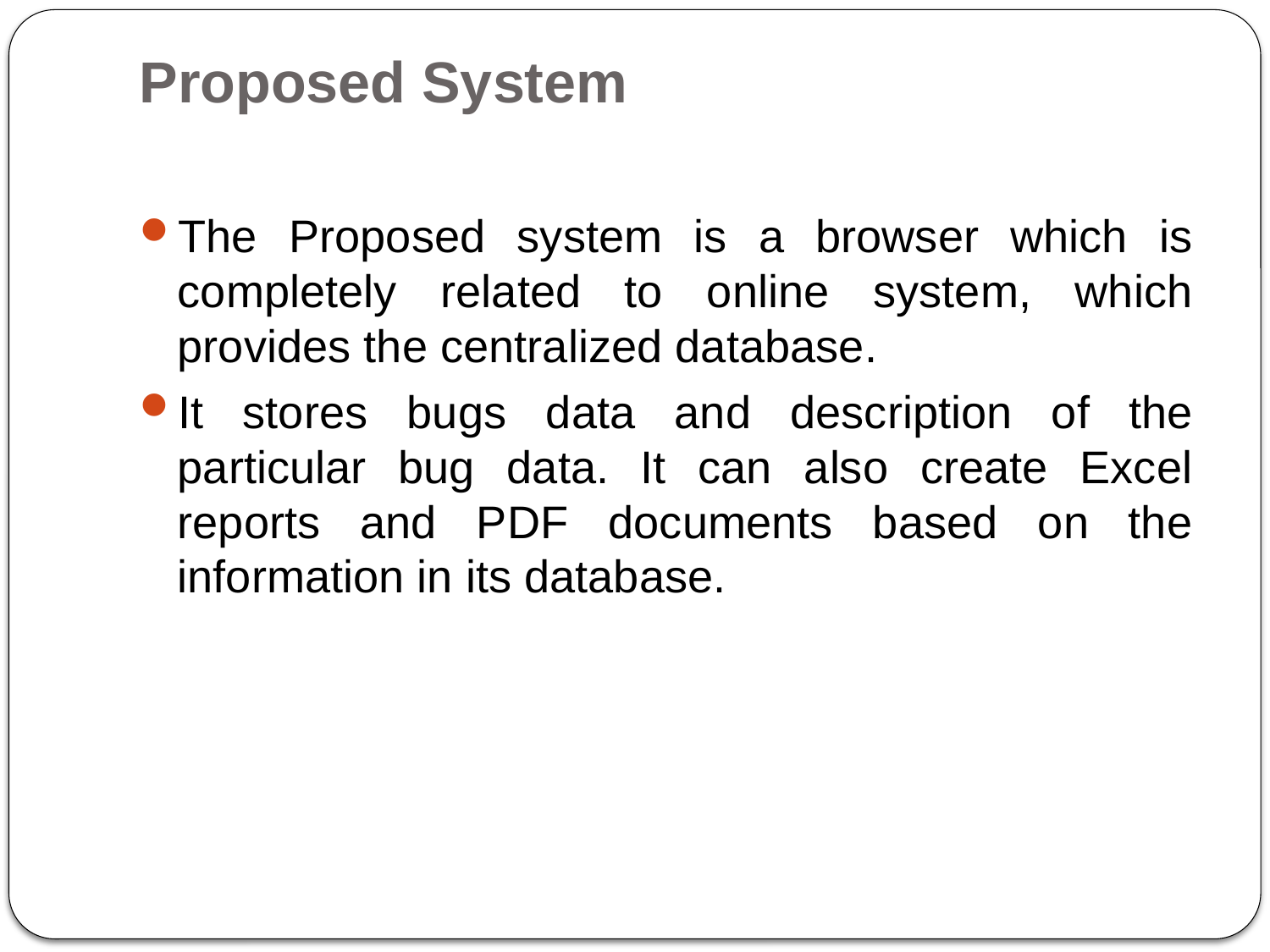

# Proposed System
The Proposed system is a browser which is completely related to online system, which provides the centralized database.
It stores bugs data and description of the particular bug data. It can also create Excel reports and PDF documents based on the information in its database.